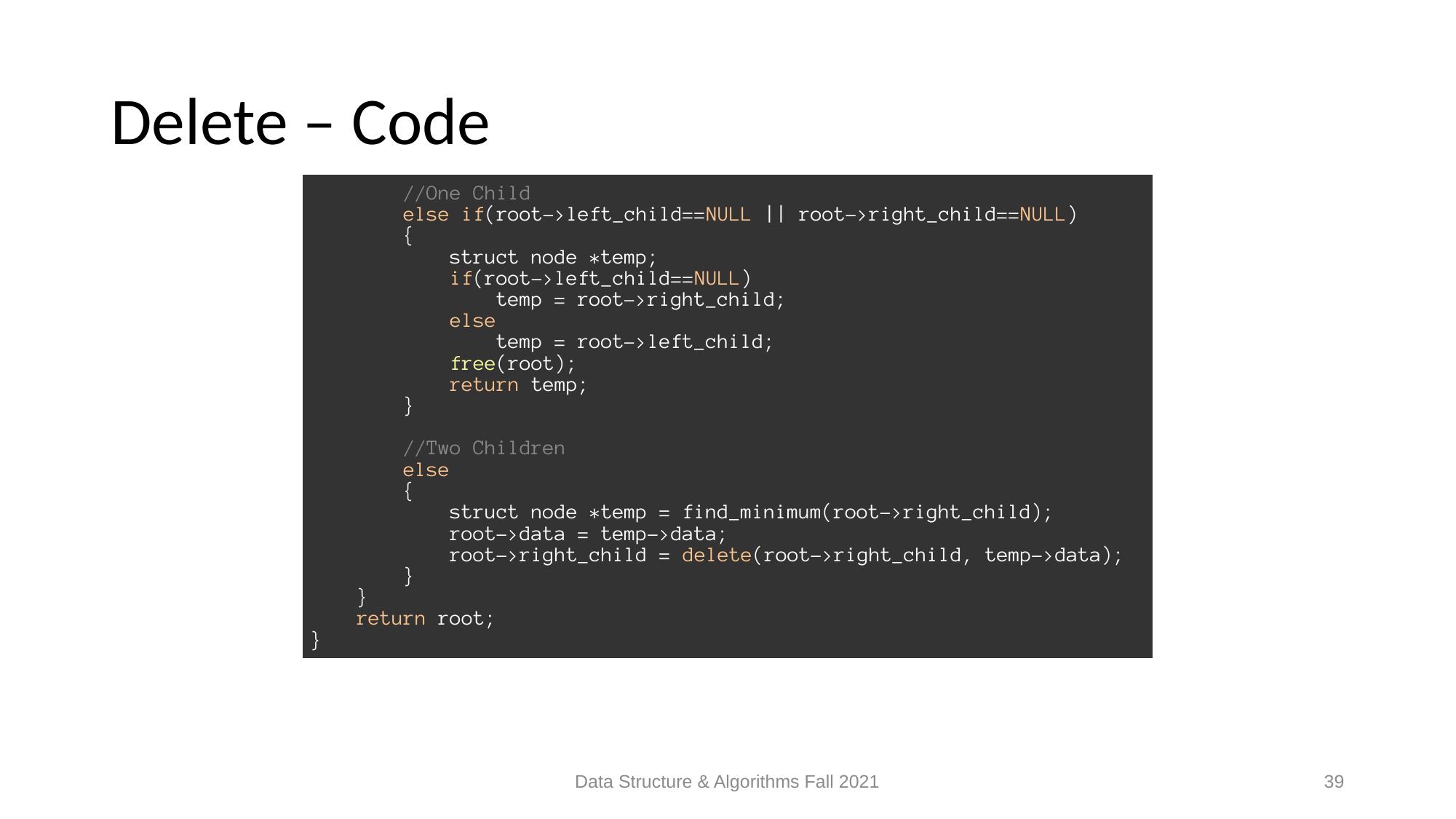

# Delete – Code
| //One Child         else if(root->left\_child==NULL || root->right\_child==NULL)         {             struct node \*temp;             if(root->left\_child==NULL)                 temp = root->right\_child;             else                 temp = root->left\_child;             free(root);             return temp;         }         //Two Children         else         {             struct node \*temp = find\_minimum(root->right\_child);             root->data = temp->data;             root->right\_child = delete(root->right\_child, temp->data);         }     }     return root; } |
| --- |
Data Structure & Algorithms Fall 2021
39